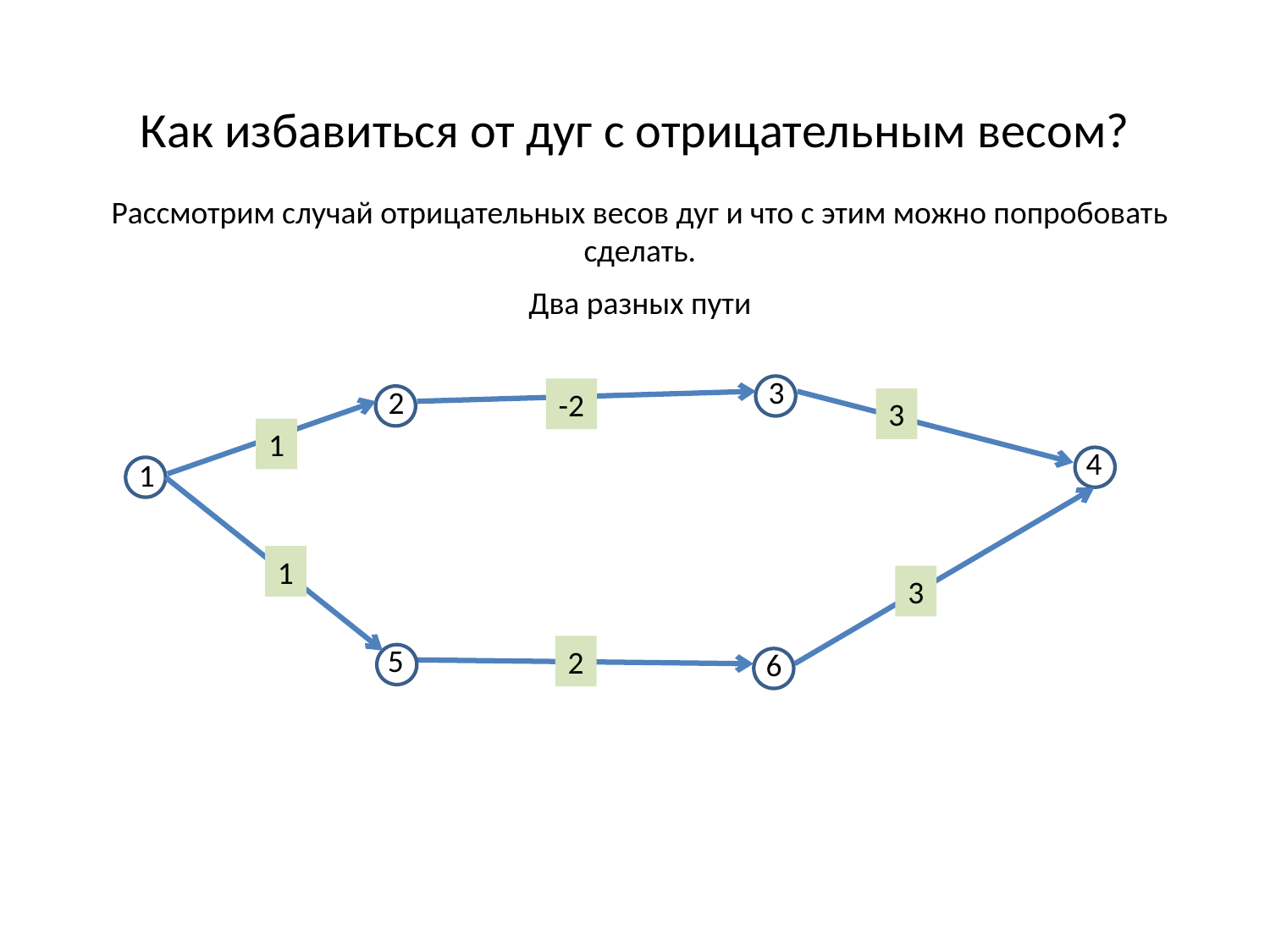

Как избавиться от дуг с отрицательным весом?
Рассмотрим случай отрицательных весов дуг и что с этим можно попробовать сделать.
Два разных пути
3
2

-2

3
1
4

1

1
3
5
2
6